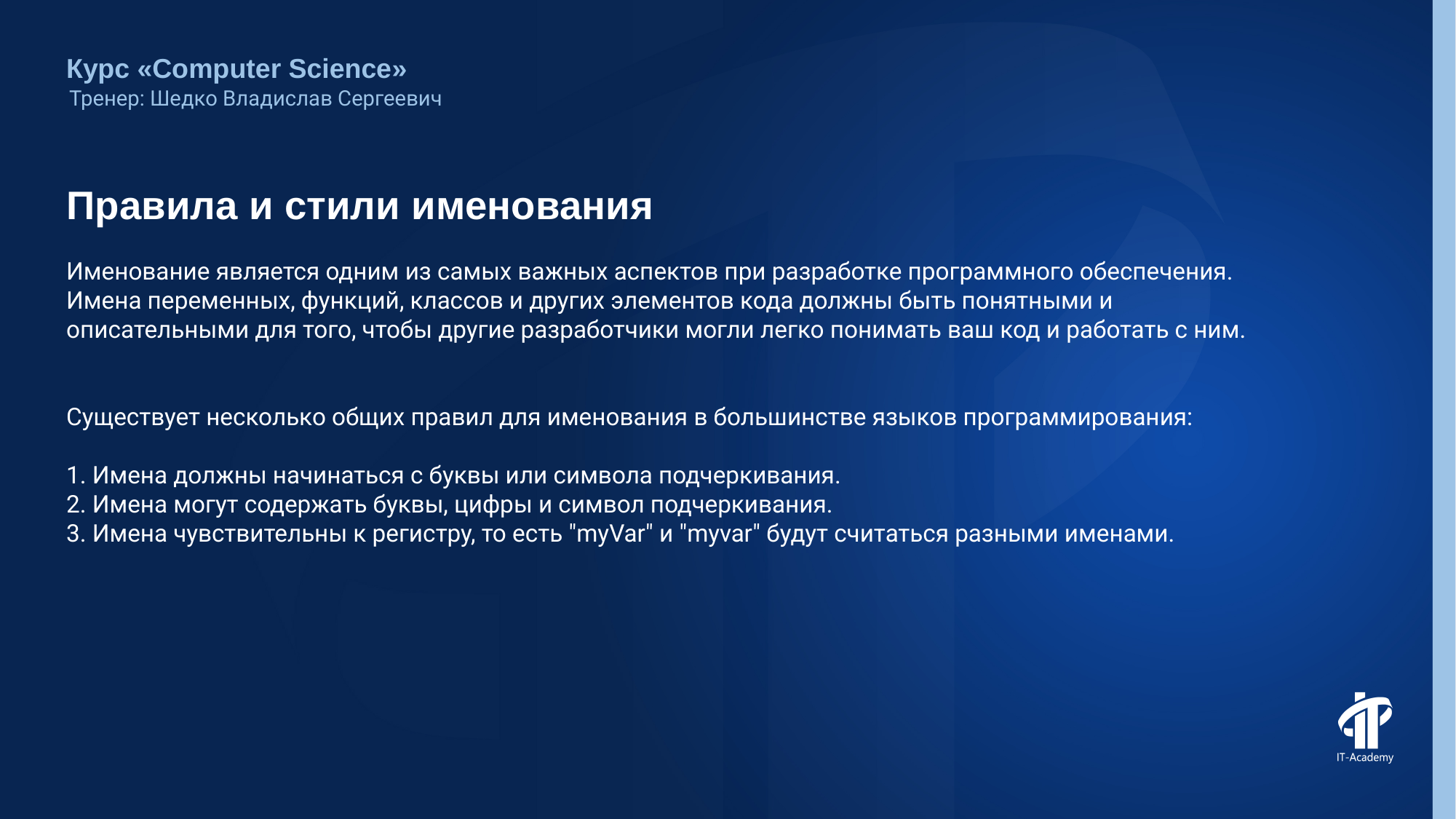

Курс «Computer Science»
Тренер: Шедко Владислав Сергеевич

# Правила и стили именования
Именование является одним из самых важных аспектов при разработке программного обеспечения. Имена переменных, функций, классов и других элементов кода должны быть понятными и описательными для того, чтобы другие разработчики могли легко понимать ваш код и работать с ним.

Существует несколько общих правил для именования в большинстве языков программирования:

1. Имена должны начинаться с буквы или символа подчеркивания.
2. Имена могут содержать буквы, цифры и символ подчеркивания.
3. Имена чувствительны к регистру, то есть "myVar" и "myvar" будут считаться разными именами.